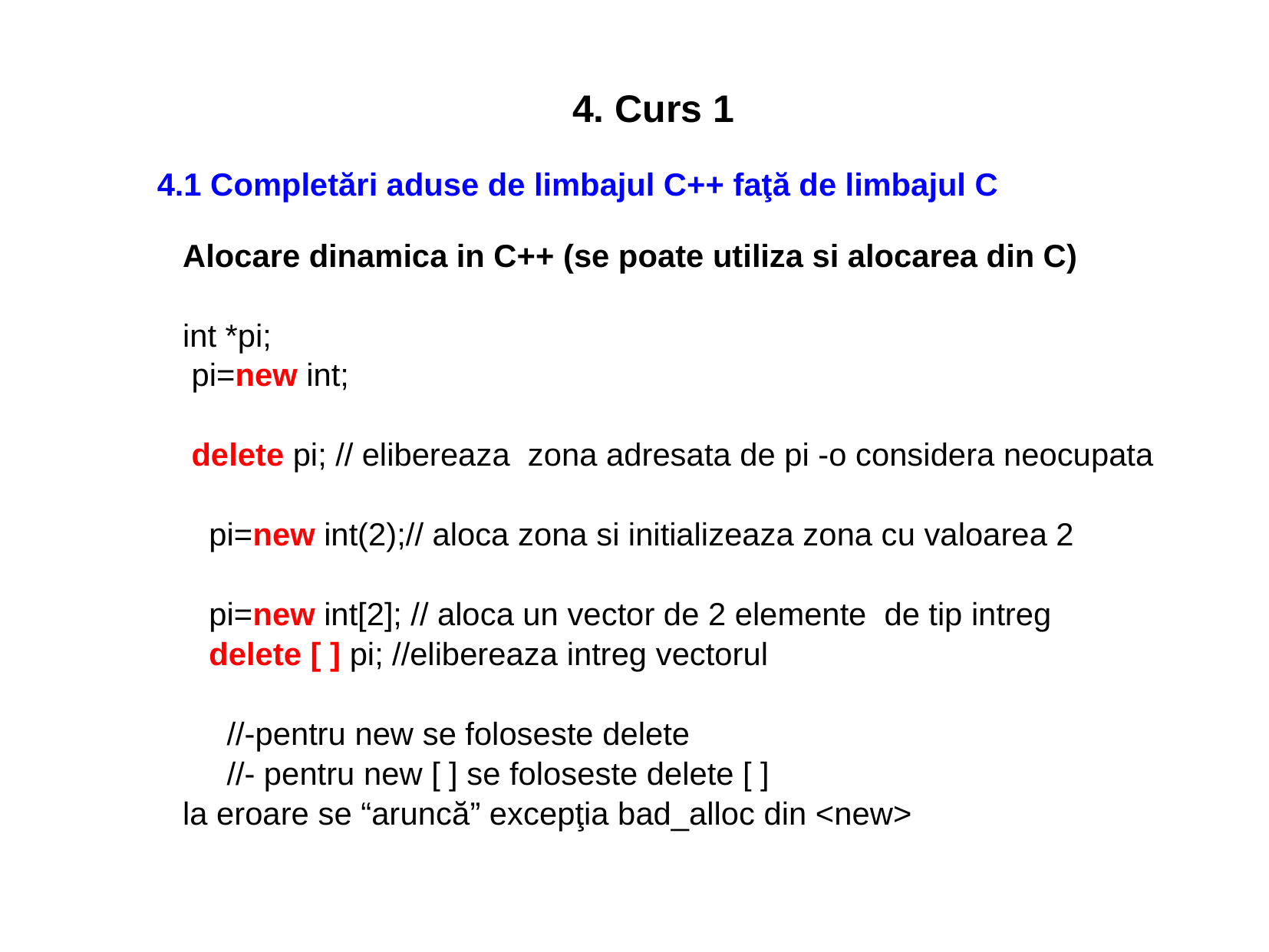

4. Curs 1
4.1 Completări aduse de limbajul C++ faţă de limbajul C
Alocare dinamica in C++ (se poate utiliza si alocarea din C)

int *pi;
 pi=new int;

 delete pi; // elibereaza  zona adresata de pi -o considera neocupata

   pi=new int(2);// aloca zona si initializeaza zona cu valoarea 2

   pi=new int[2]; // aloca un vector de 2 elemente  de tip intreg
   delete [ ] pi; //elibereaza intreg vectorul

     //-pentru new se foloseste delete
     //- pentru new [ ] se foloseste delete [ ]
la eroare se “aruncă” excepţia bad_alloc din <new>